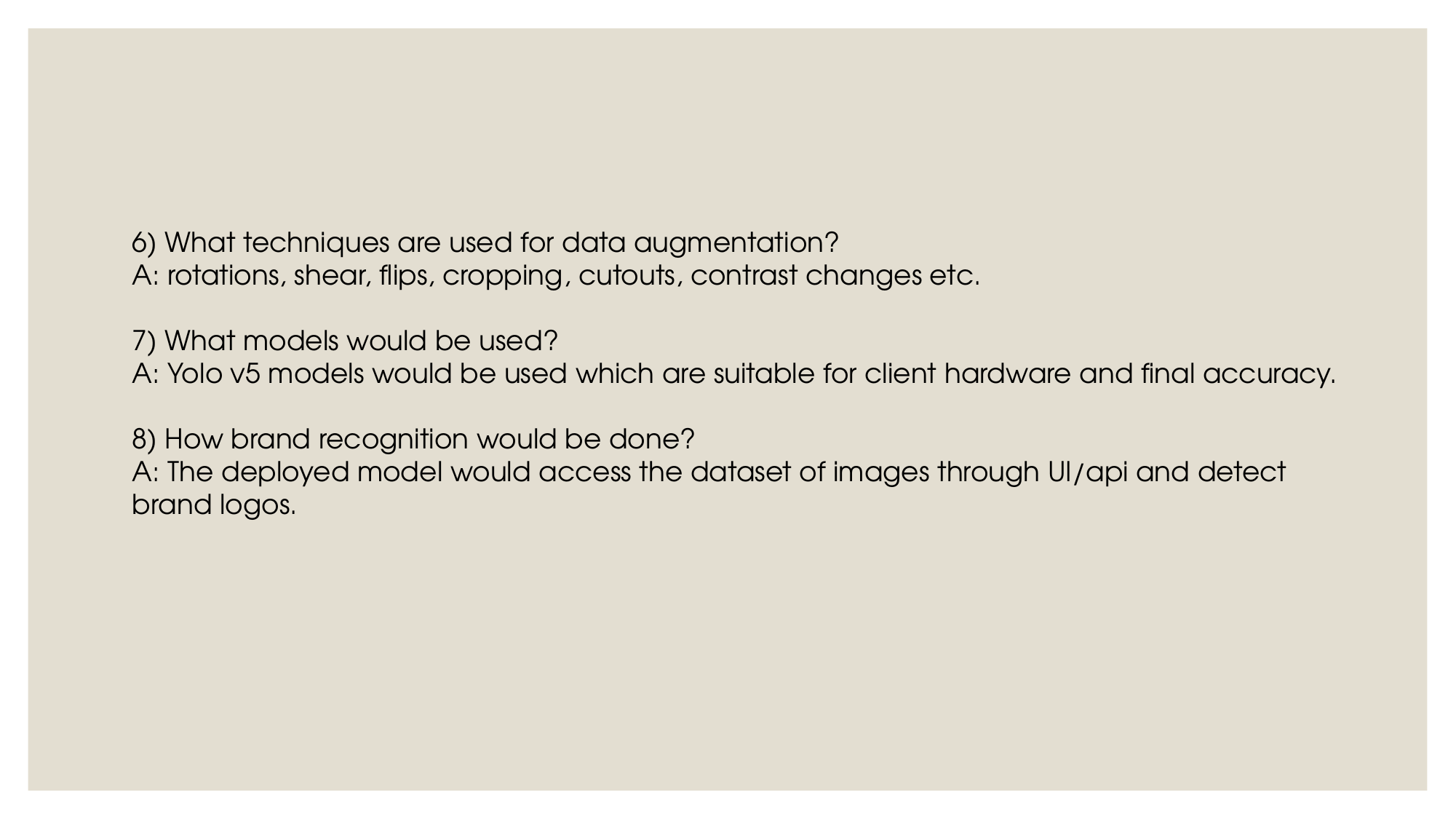

6) What techniques are used for data augmentation?
A: rotations, shear, flips, cropping, cutouts, contrast changes etc.

7) What models would be used?
A: Yolo v5 models would be used which are suitable for client hardware and final accuracy.

8) How brand recognition would be done?
A: The deployed model would access the dataset of images through UI/api and detect brand logos.